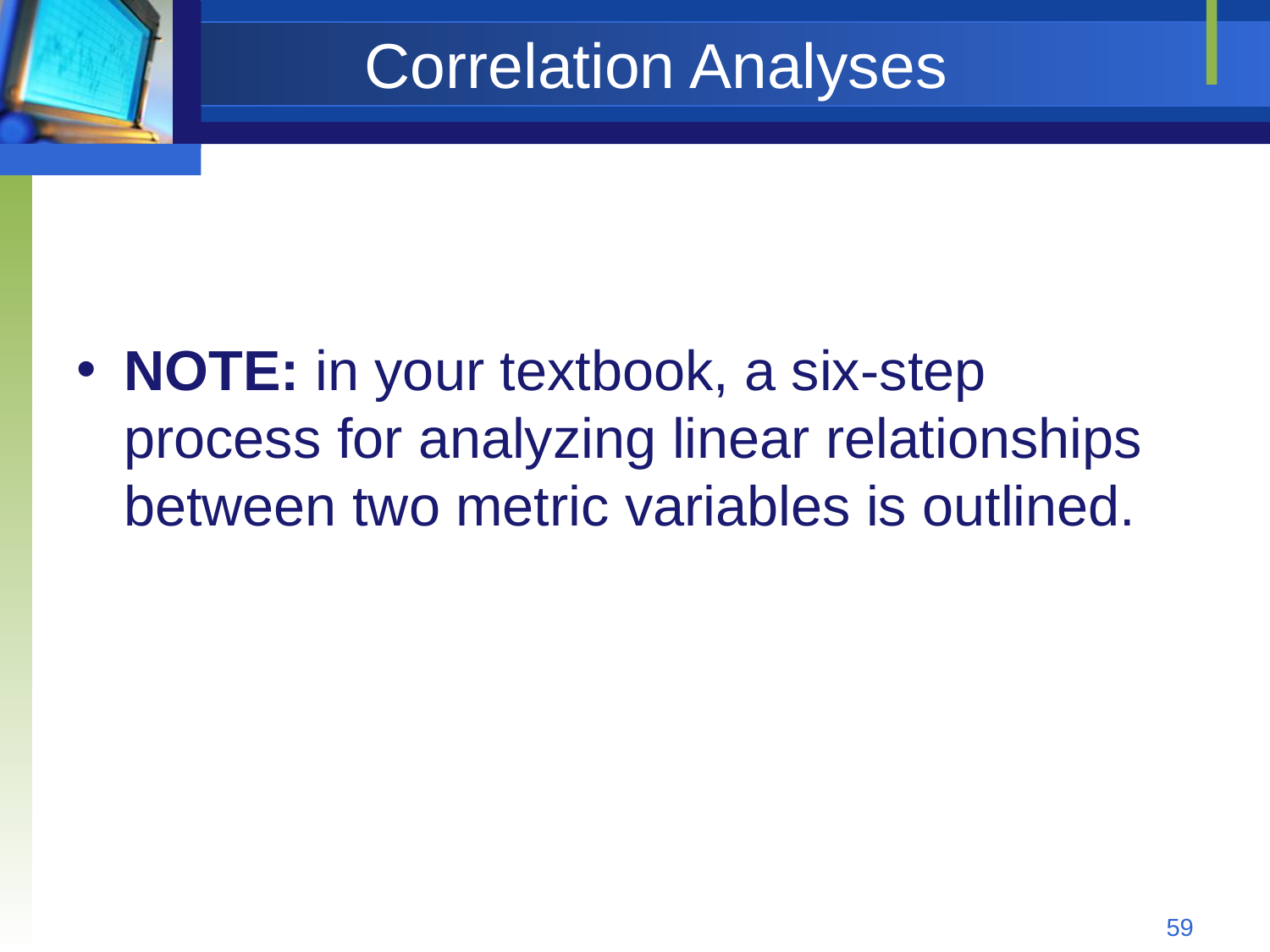

# Correlation Analyses
NOTE: in your textbook, a six-step process for analyzing linear relationships between two metric variables is outlined.

59